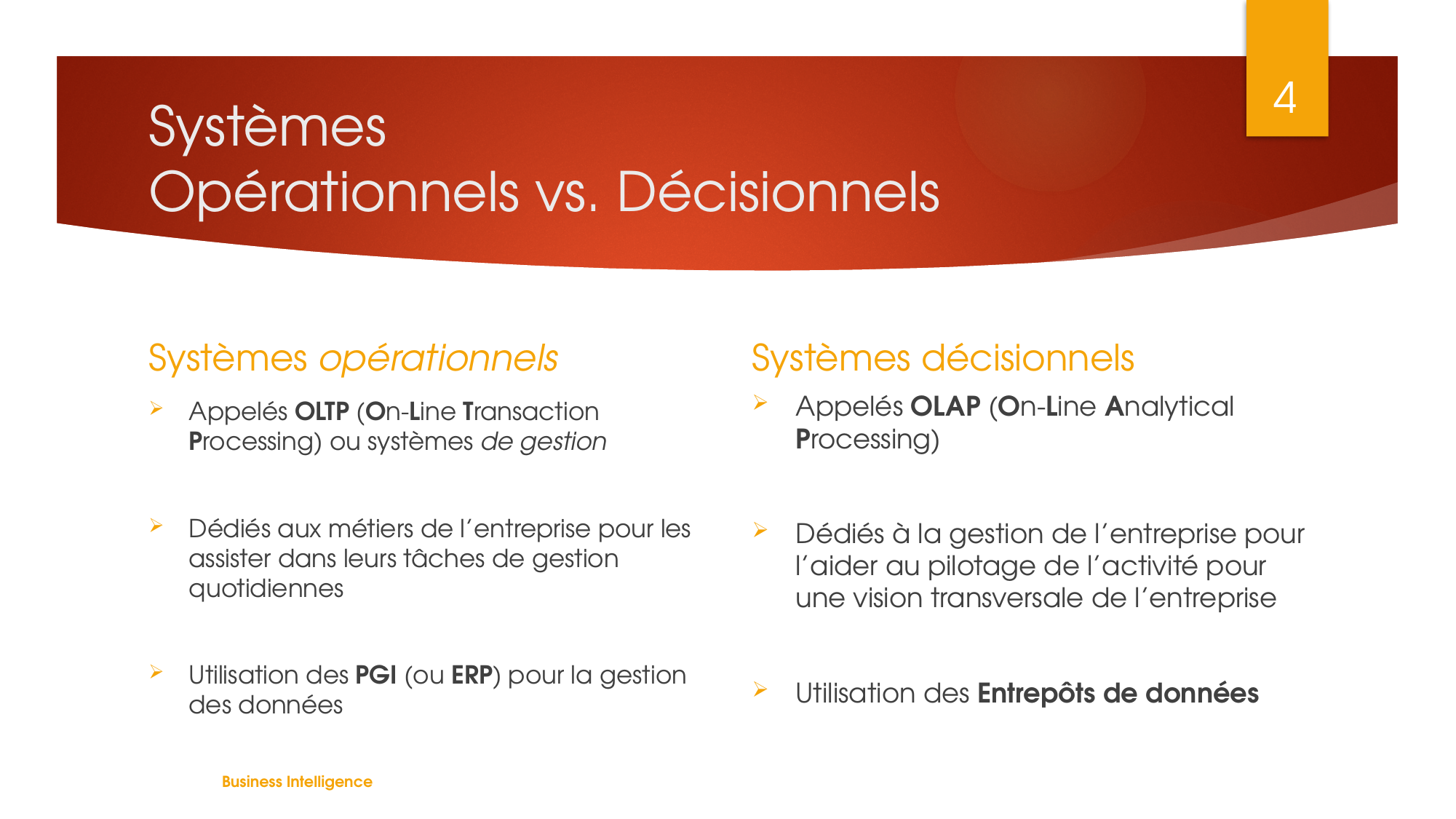

4
# Systèmes Opérationnels vs. Décisionnels
Systèmes décisionnels
Systèmes opérationnels
Appelés OLAP (On-Line Analytical Processing)

Dédiés à la gestion de l’entreprise pour l’aider au pilotage de l’activité pour une vision transversale de l’entreprise

Utilisation des Entrepôts de données

Appelés OLTP (On-Line Transaction Processing) ou systèmes de gestion

Dédiés aux métiers de l’entreprise pour les assister dans leurs tâches de gestion quotidiennes

Utilisation des PGI (ou ERP) pour la gestion des données
Business Intelligence